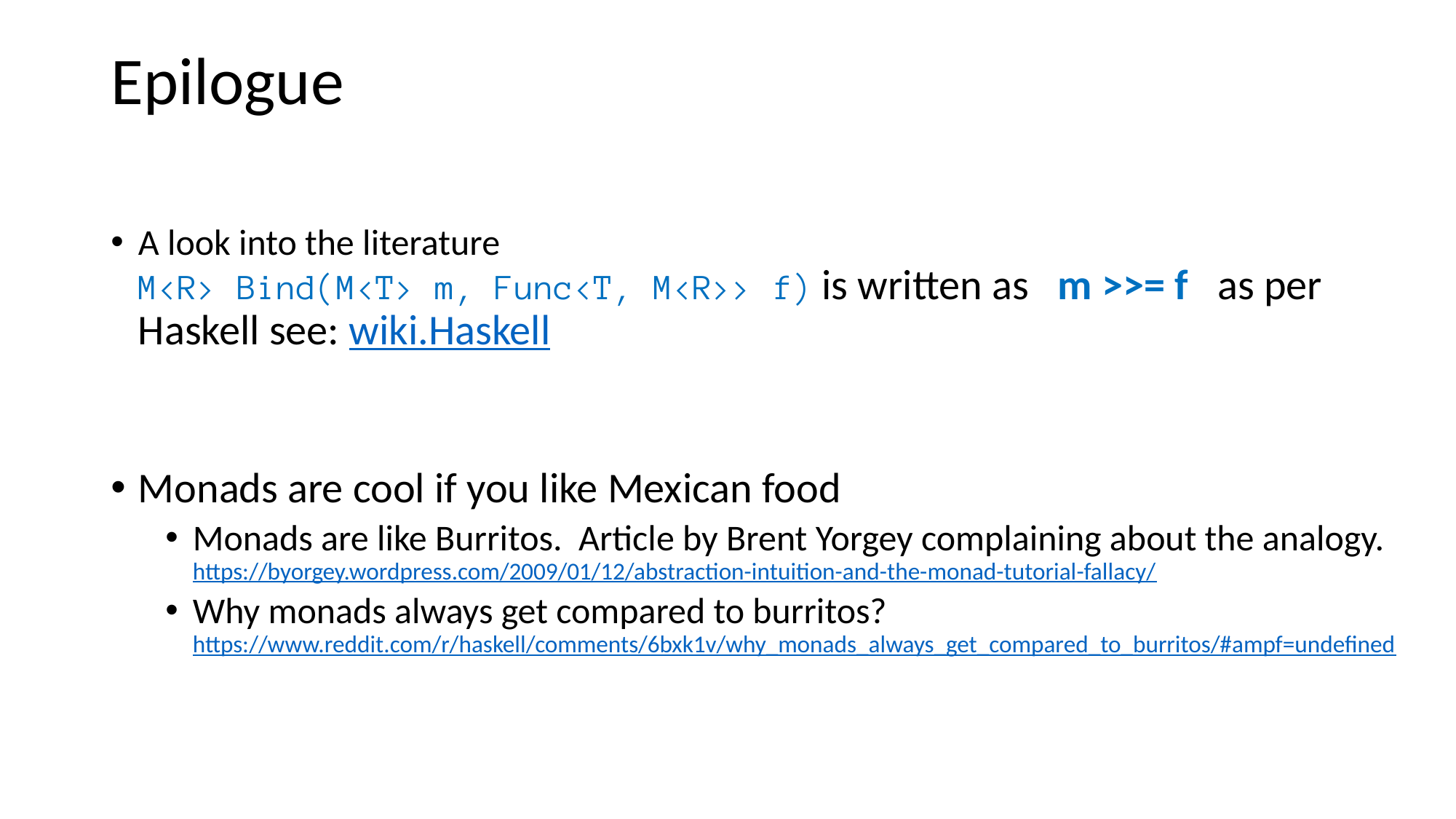

# Epilogue
A look into the literature
M<R> Bind(M<T> m, Func<T, M<R>> f) is written as   m >>= f   as per Haskell see: wiki.Haskell
Monads are cool if you like Mexican food
Monads are like Burritos.  Article by Brent Yorgey complaining about the analogy.  https://byorgey.wordpress.com/2009/01/12/abstraction-intuition-and-the-monad-tutorial-fallacy/
Why monads always get compared to burritos? https://www.reddit.com/r/haskell/comments/6bxk1v/why_monads_always_get_compared_to_burritos/#ampf=undefined